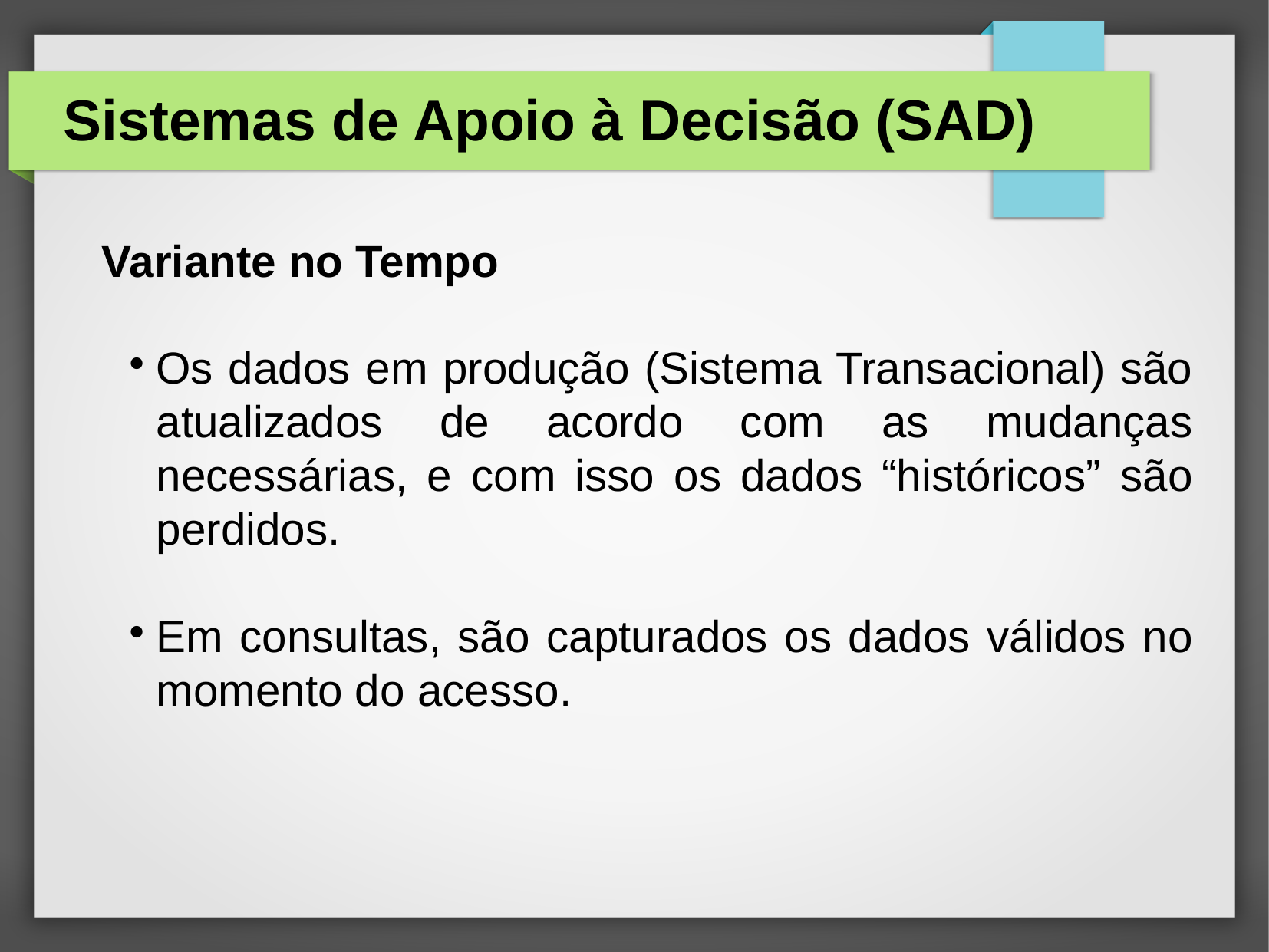

# Sistemas de Apoio à Decisão (SAD)
Variante no Tempo

Os dados em produção (Sistema Transacional) são atualizados de acordo com as mudanças necessárias, e com isso os dados “históricos” são perdidos.

Em consultas, são capturados os dados válidos no momento do acesso.